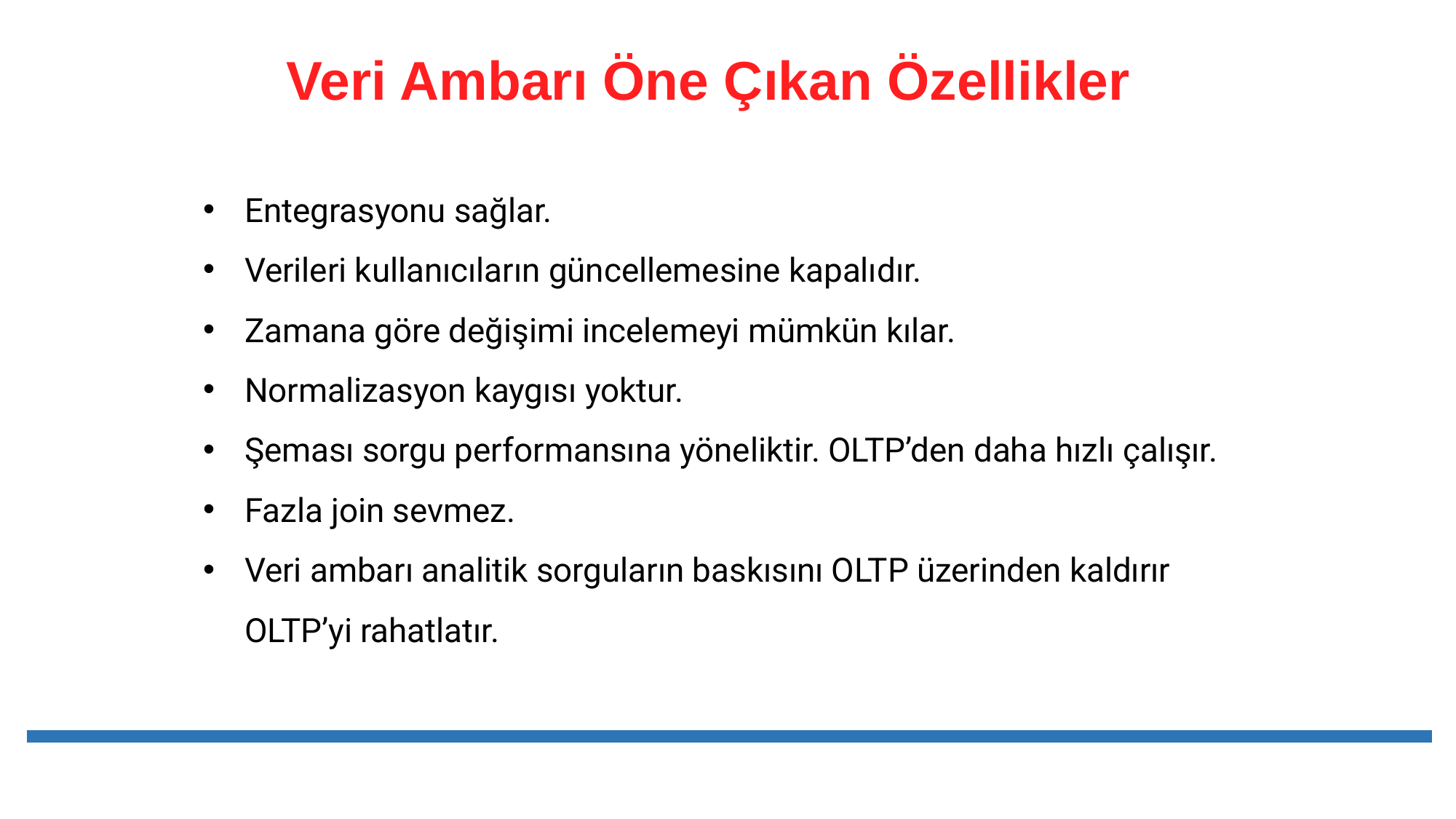

Veri Ambarı Öne Çıkan Özellikler
Entegrasyonu sağlar.
Verileri kullanıcıların güncellemesine kapalıdır.
Zamana göre değişimi incelemeyi mümkün kılar.
Normalizasyon kaygısı yoktur.
Şeması sorgu performansına yöneliktir. OLTP’den daha hızlı çalışır.
Fazla join sevmez.
Veri ambarı analitik sorguların baskısını OLTP üzerinden kaldırır OLTP’yi rahatlatır.